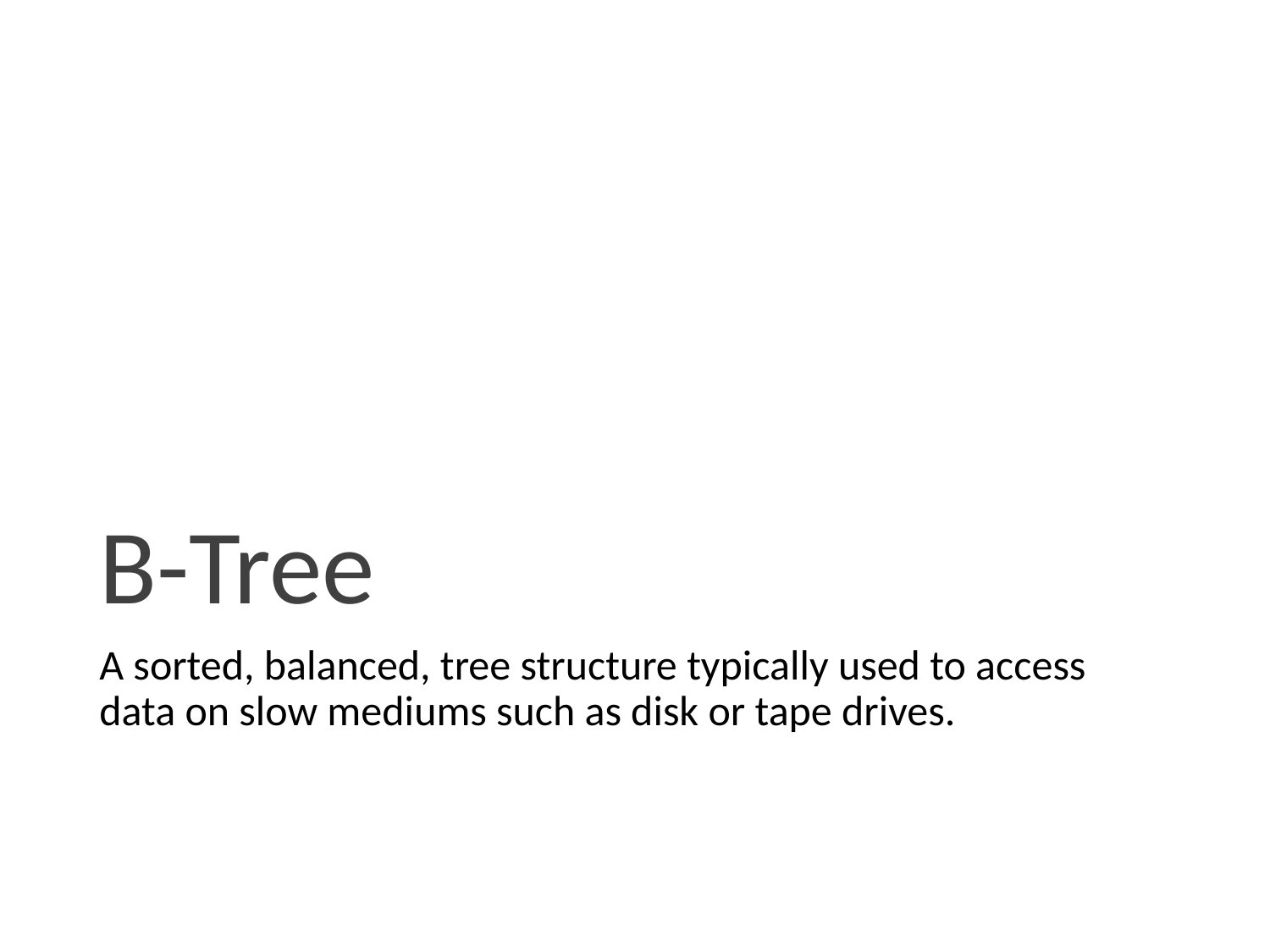

# B-Tree
A sorted, balanced, tree structure typically used to access data on slow mediums such as disk or tape drives.